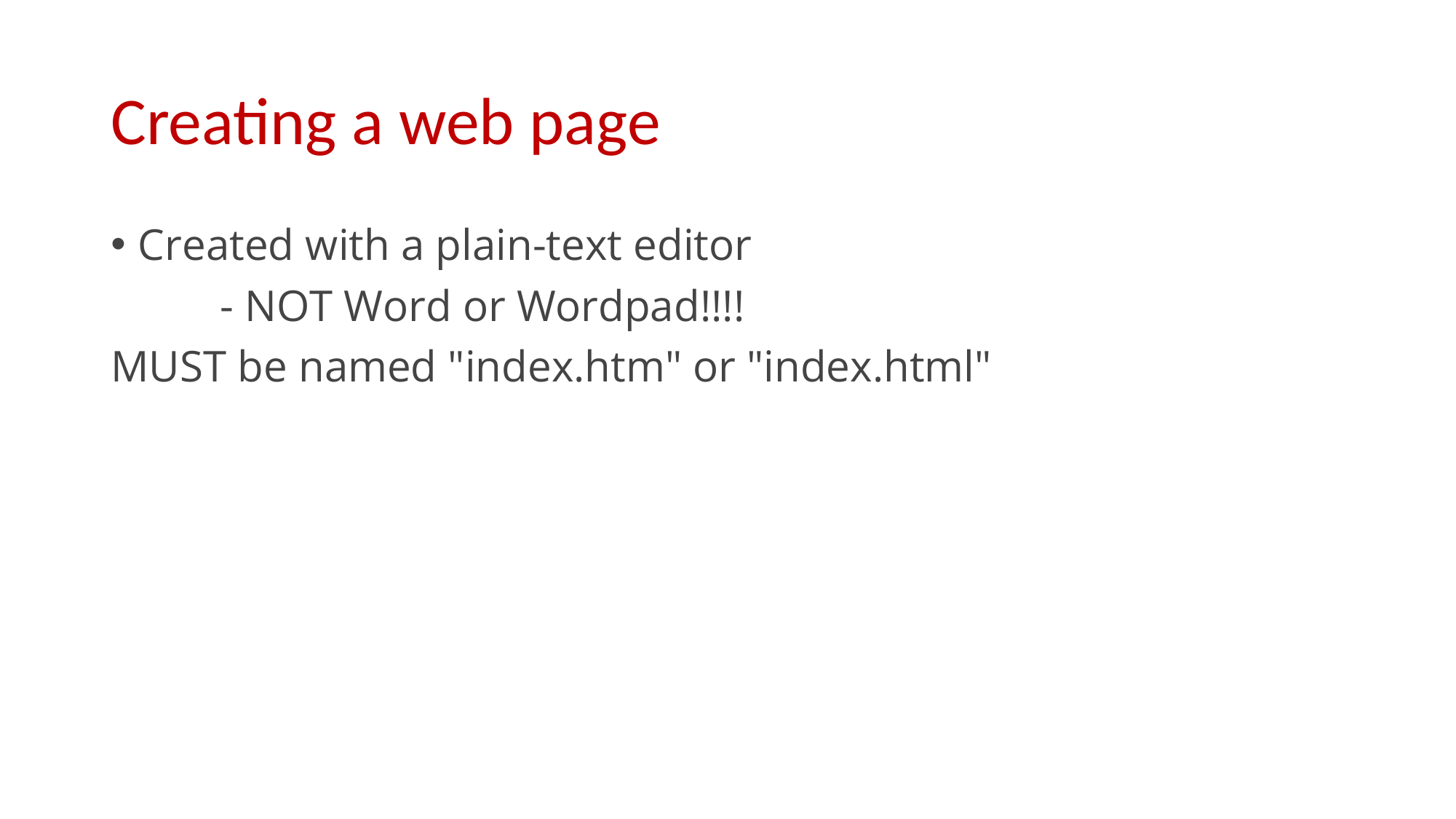

# Creating a web page
Created with a plain-text editor
	- NOT Word or Wordpad!!!!
MUST be named "index.htm" or "index.html"